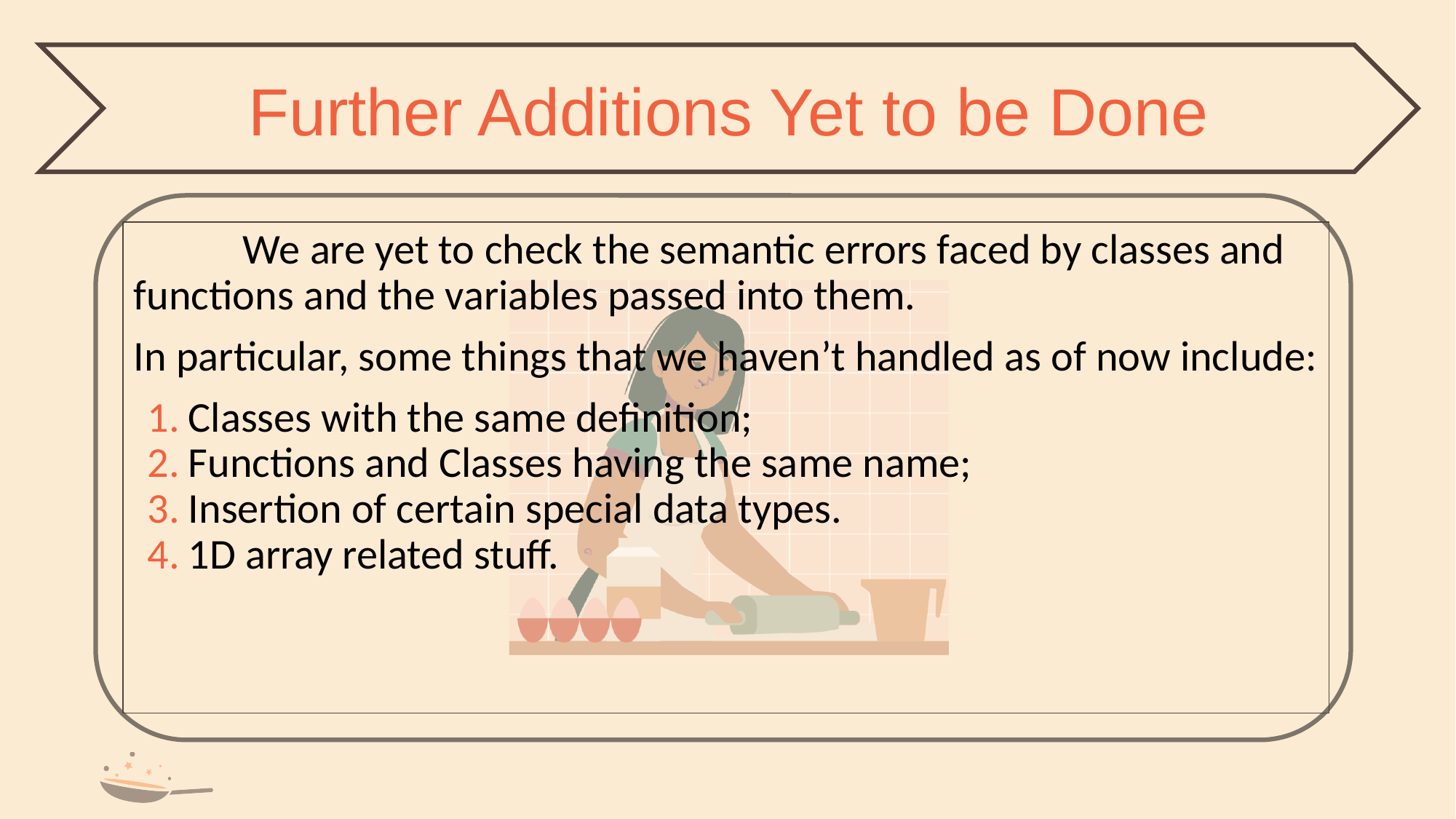

Further Additions Yet to be Done
	We are yet to check the semantic errors faced by classes and functions and the variables passed into them.
In particular, some things that we haven’t handled as of now include:
Classes with the same definition;
Functions and Classes having the same name;
Insertion of certain special data types.
1D array related stuff.